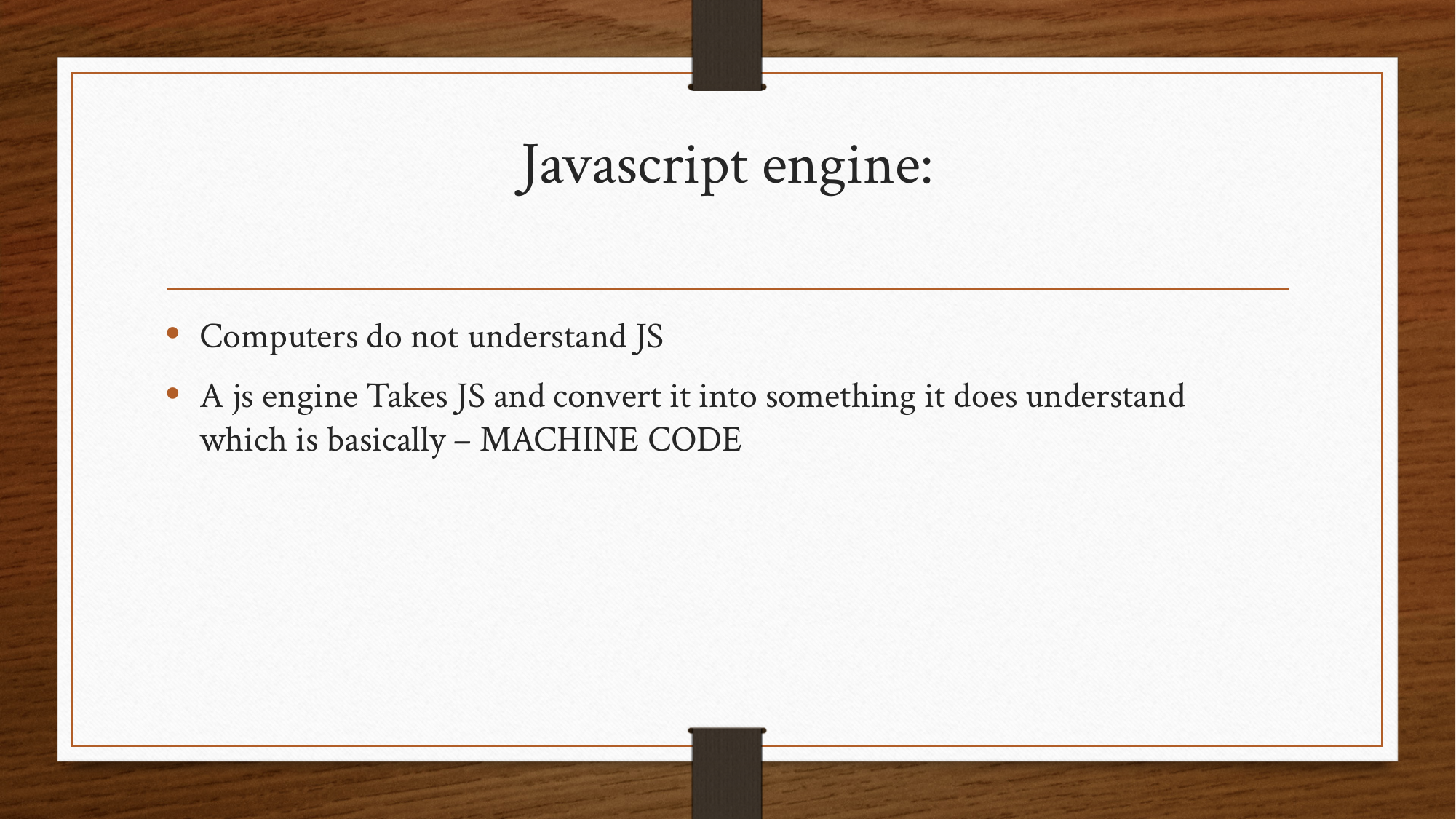

# Javascript engine:
Computers do not understand JS
A js engine Takes JS and convert it into something it does understand  which is basically – MACHINE CODE